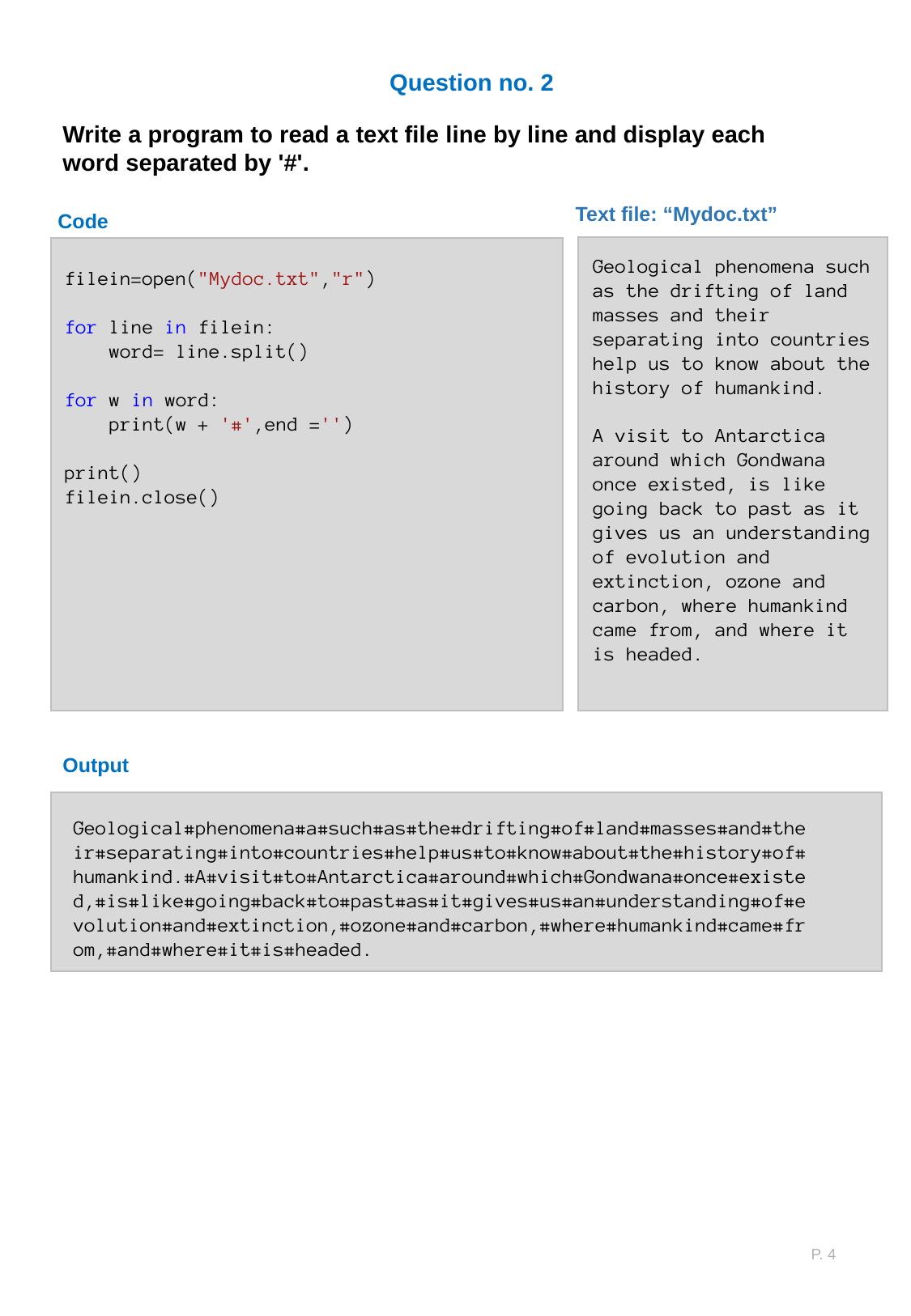

Question no. 2
Write a program to read a text file line by line and display each word separated by '#'.
Text file: “Mydoc.txt”
Code

Geological phenomena such as the drifting of land masses and their separating into countries help us to know about the history of humankind.

A visit to Antarctica around which Gondwana once existed, is like going back to past as it gives us an understanding of evolution and extinction, ozone and carbon, where humankind came from, and where it is headed.
filein=open("Mydoc.txt","r")
for line in filein:
    word= line.split()
for w in word:
    print(w + '#',end ='')
print()
filein.close()
Output

Geological#phenomena#a#such#as#the#drifting#of#land#masses#and#their#separating#into#countries#help#us#to#know#about#the#history#of#humankind.#A#visit#to#Antarctica#around#which#Gondwana#once#existed,#is#like#going#back#to#past#as#it#gives#us#an#understanding#of#evolution#and#extinction,#ozone#and#carbon,#where#humankind#came#from,#and#where#it#is#headed.
P. 4